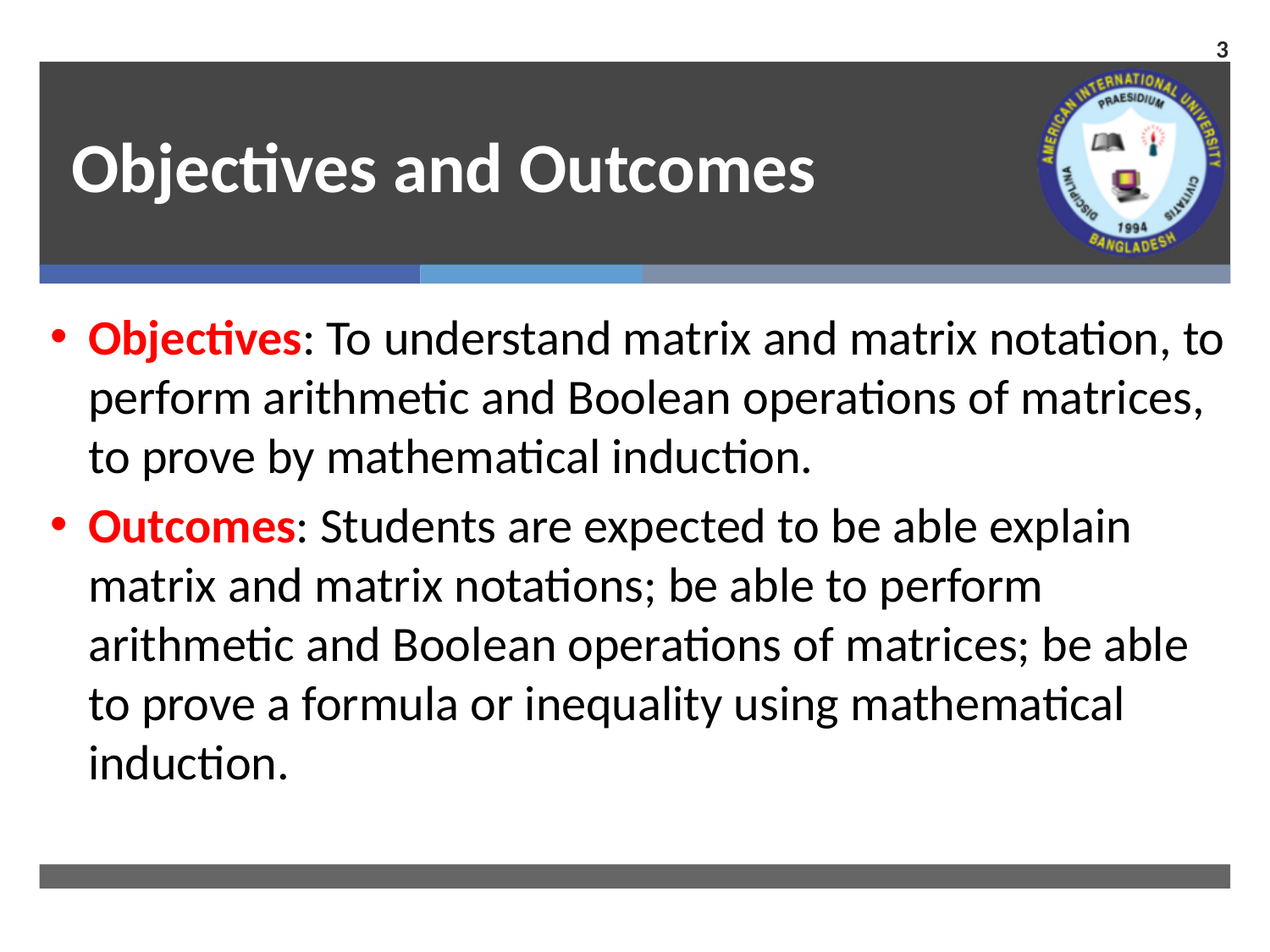

3
# Objectives and Outcomes
Objectives: To understand matrix and matrix notation, to perform arithmetic and Boolean operations of matrices, to prove by mathematical induction.
Outcomes: Students are expected to be able explain matrix and matrix notations; be able to perform arithmetic and Boolean operations of matrices; be able to prove a formula or inequality using mathematical induction.